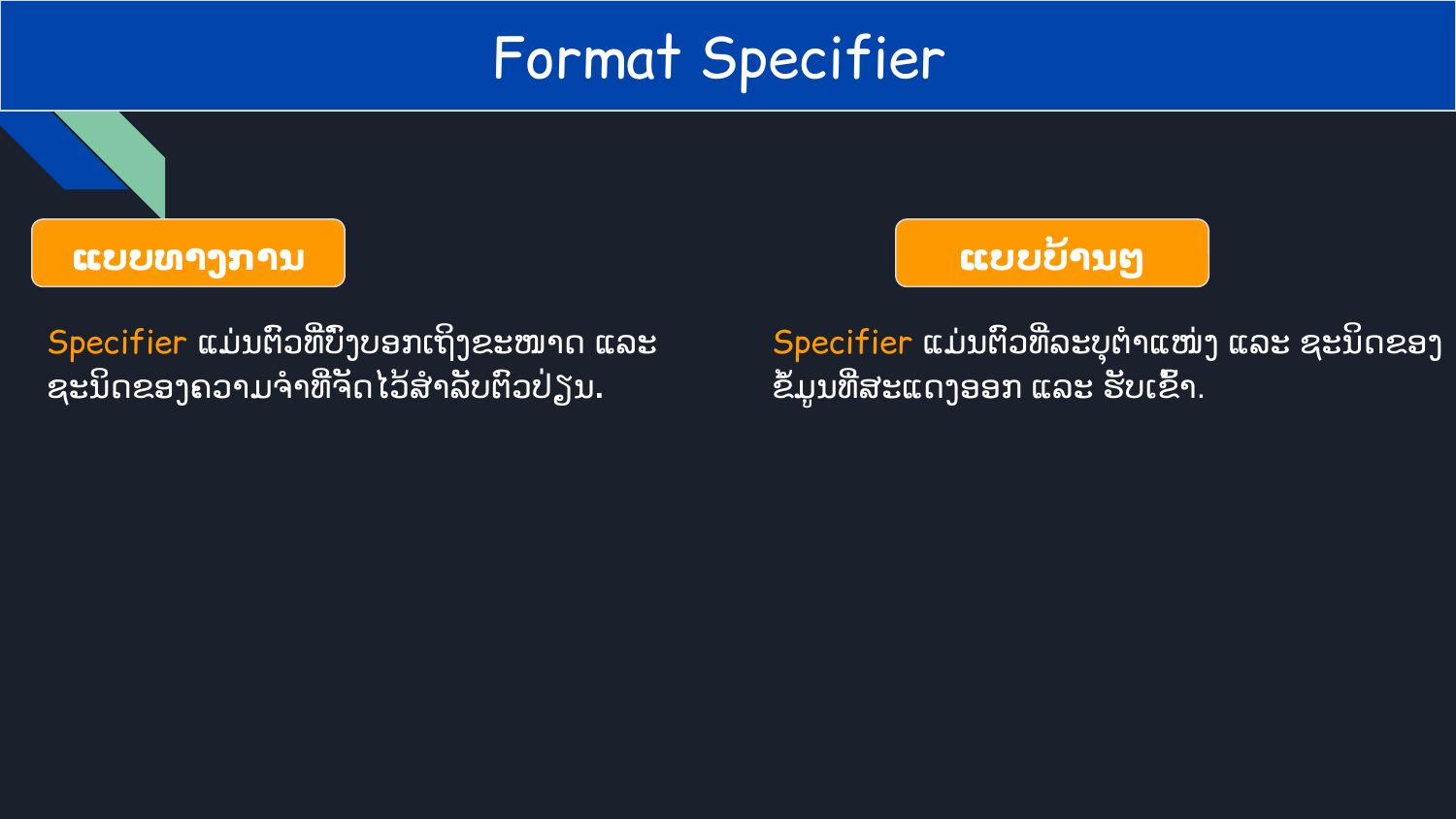

Format Specifier
ແບບທາງການ
ແບບບ້ານໆ
Specifier ແມ່ນຕົວທີ່ບົ່ງບອກເຖິງຂະໜາດ ແລະ ຊະນິດຂອງຄວາມຈຳທີ່ຈັດໄວ້ສຳລັບຕົວປ່ຽນ.

Specifier ແມ່ນຕົວທີ່ລະບຸຕຳແໜ່ງ ແລະ ຊະນິດຂອງຂໍ້ມູນທີ່ສະແດງອອກ ແລະ ຮັບເຂົ້າ.